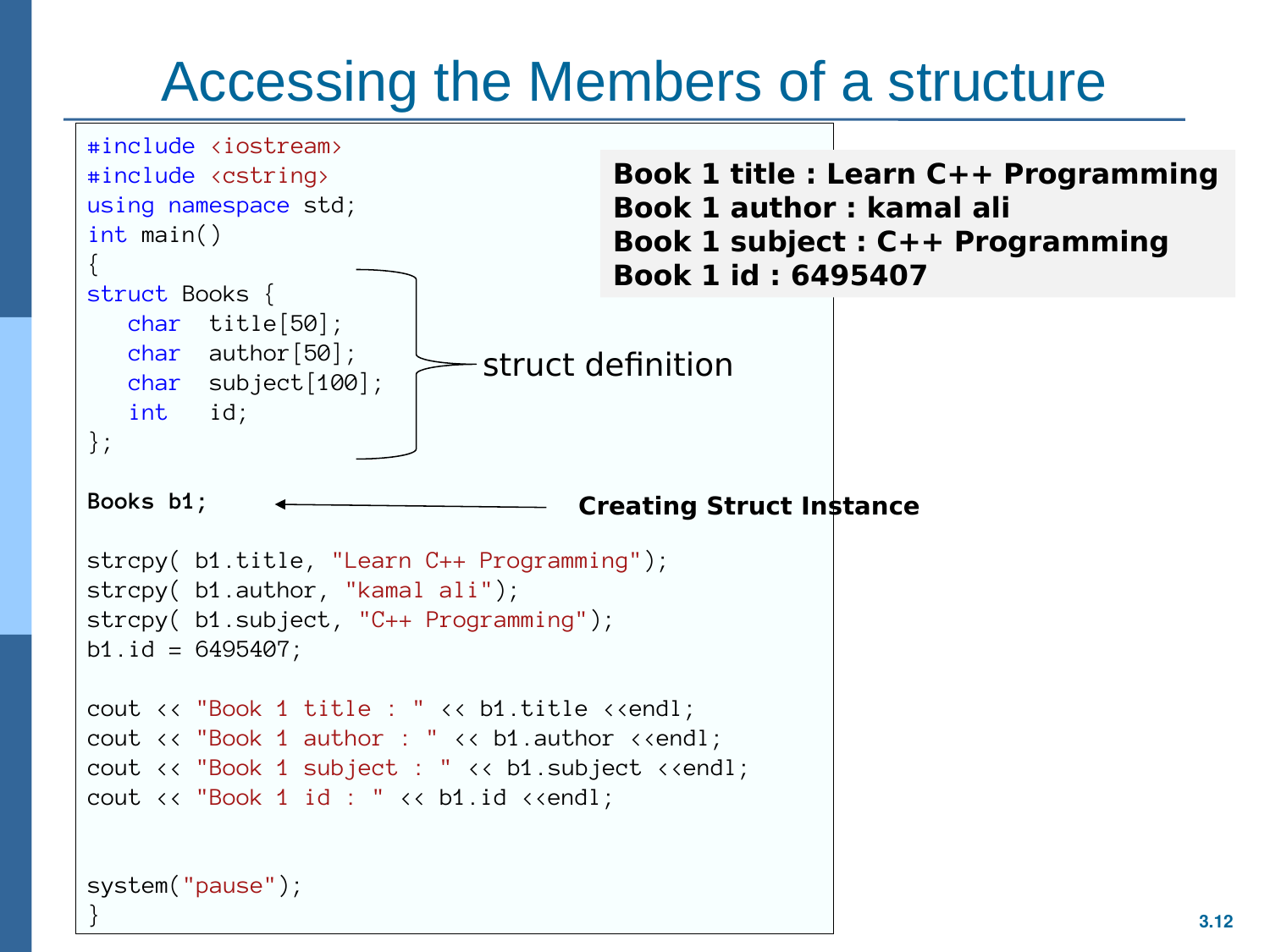

# Accessing the Members of a structure
#include <iostream>
#include <cstring>
using namespace std;
int main()
{
struct Books {
   char  title[50];
   char  author[50];
   char  subject[100];
   int   id;
};

Books b1;

strcpy( b1.title, "Learn C++ Programming");
strcpy( b1.author, "kamal ali");
strcpy( b1.subject, "C++ Programming");
b1.id = 6495407;

cout << "Book 1 title : " << b1.title <<endl;
cout << "Book 1 author : " << b1.author <<endl;
cout << "Book 1 subject : " << b1.subject <<endl;
cout << "Book 1 id : " << b1.id <<endl;

system("pause");
}
Book 1 title : Learn C++ Programming
Book 1 author : kamal ali
Book 1 subject : C++ Programming
Book 1 id : 6495407

struct definition
Creating Struct Instance